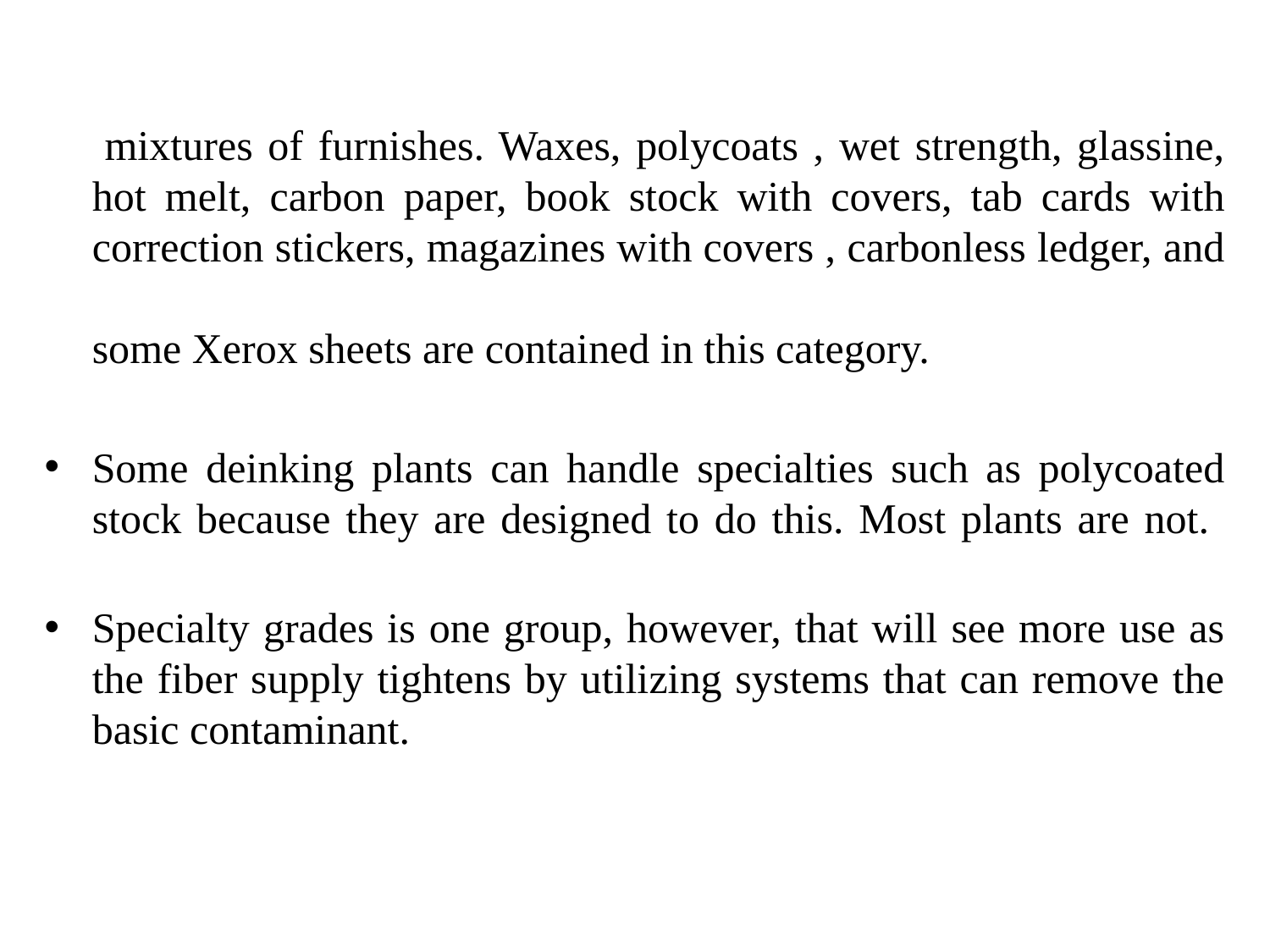

mixtures of furnishes. Waxes, polycoats , wet strength, glassine, hot melt, carbon paper, book stock with covers, tab cards with correction stickers, magazines with covers , carbonless ledger, and
some Xerox sheets are contained in this category.

Some deinking plants can handle specialties such as polycoated stock because they are designed to do this. Most plants are not.
Specialty grades is one group, however, that will see more use as the fiber supply tightens by utilizing systems that can remove the basic contaminant.